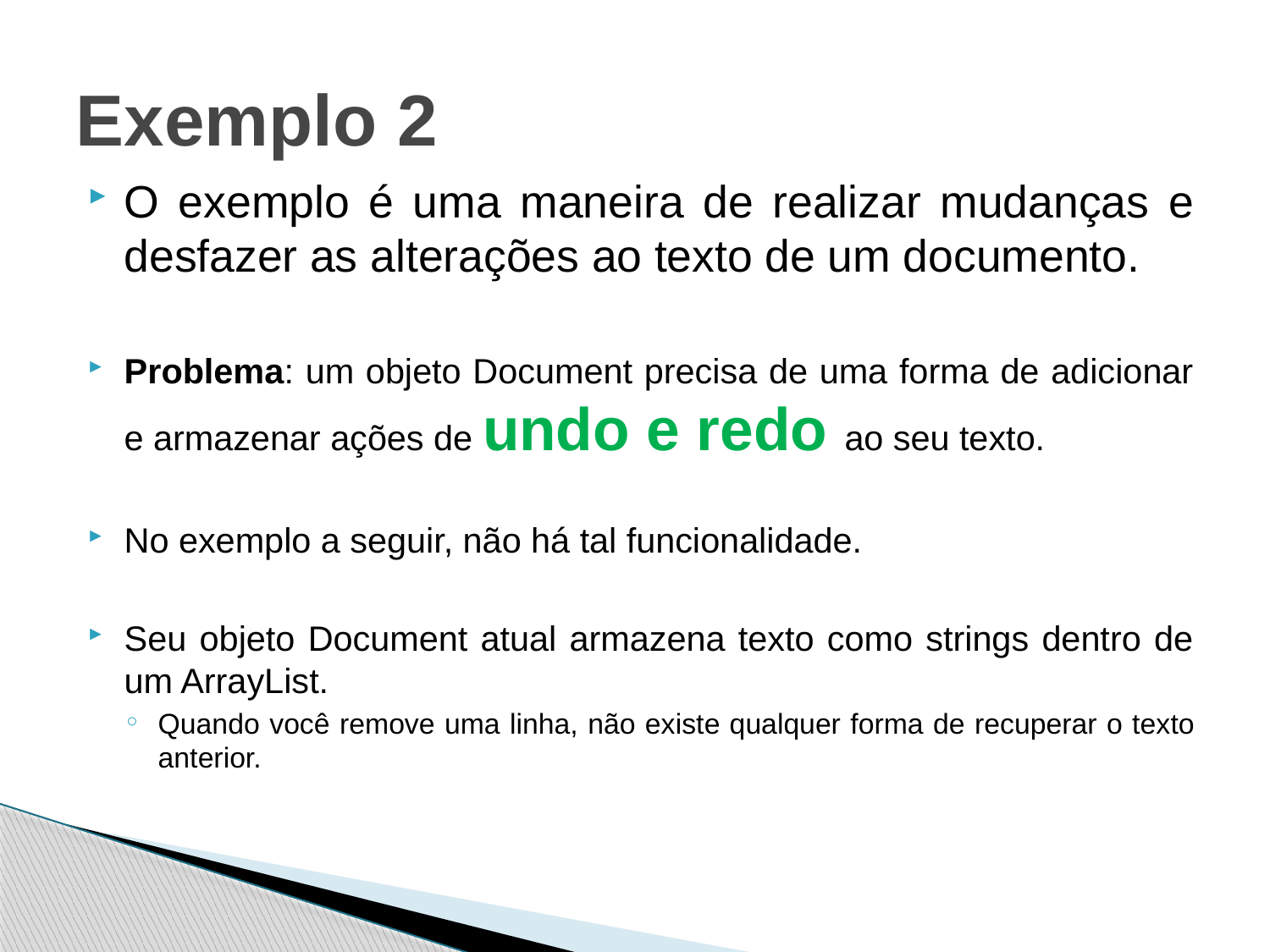

# Exemplo 2
O exemplo é uma maneira de realizar mudanças e desfazer as alterações ao texto de um documento.

Problema: um objeto Document precisa de uma forma de adicionar e armazenar ações de undo e redo ao seu texto.

No exemplo a seguir, não há tal funcionalidade.

Seu objeto Document atual armazena texto como strings dentro de um ArrayList.
Quando você remove uma linha, não existe qualquer forma de recuperar o texto anterior.